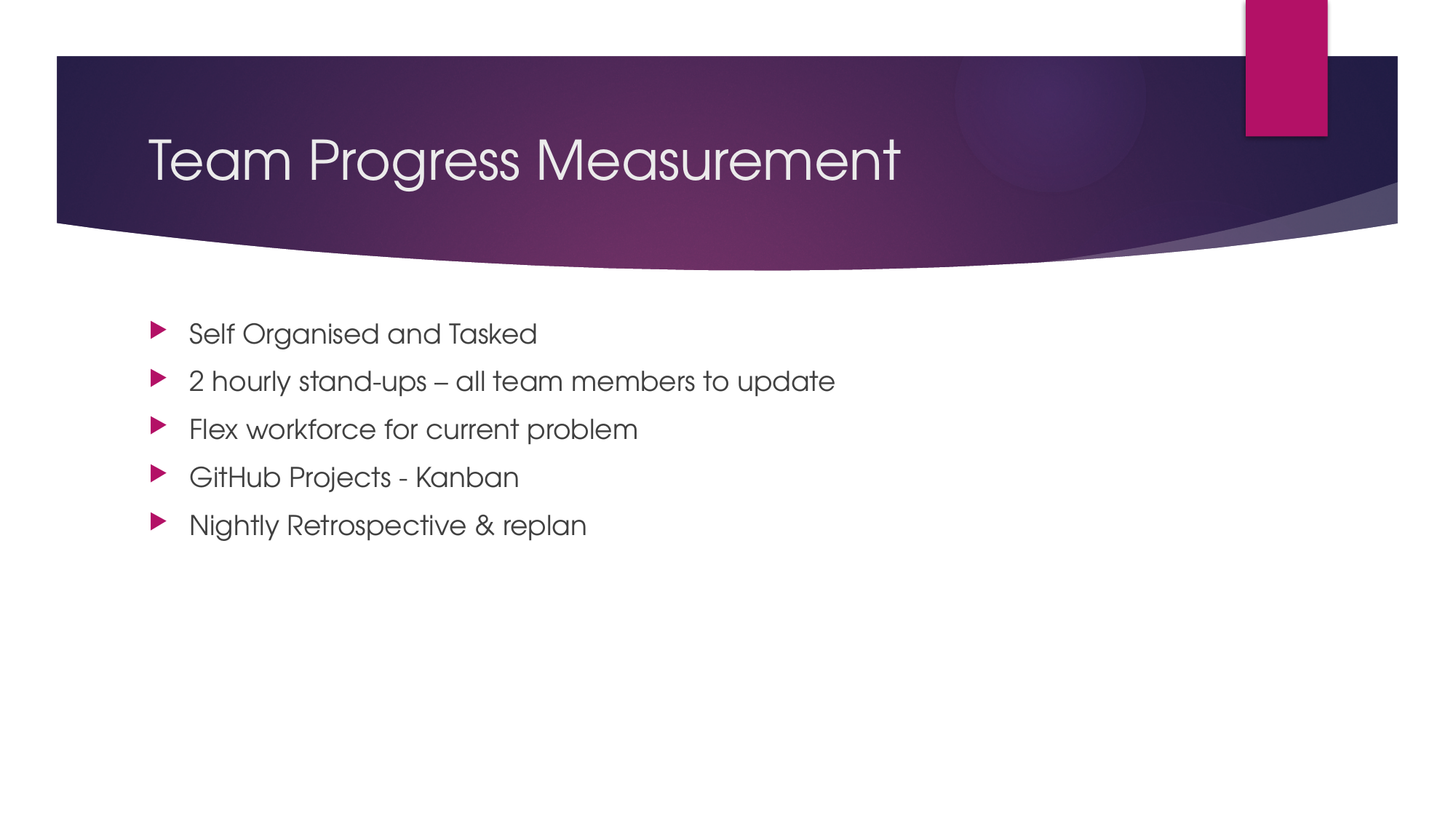

# Team Progress Measurement
Self Organised and Tasked
2 hourly stand-ups – all team members to update
Flex workforce for current problem
GitHub Projects - Kanban
Nightly Retrospective & replan